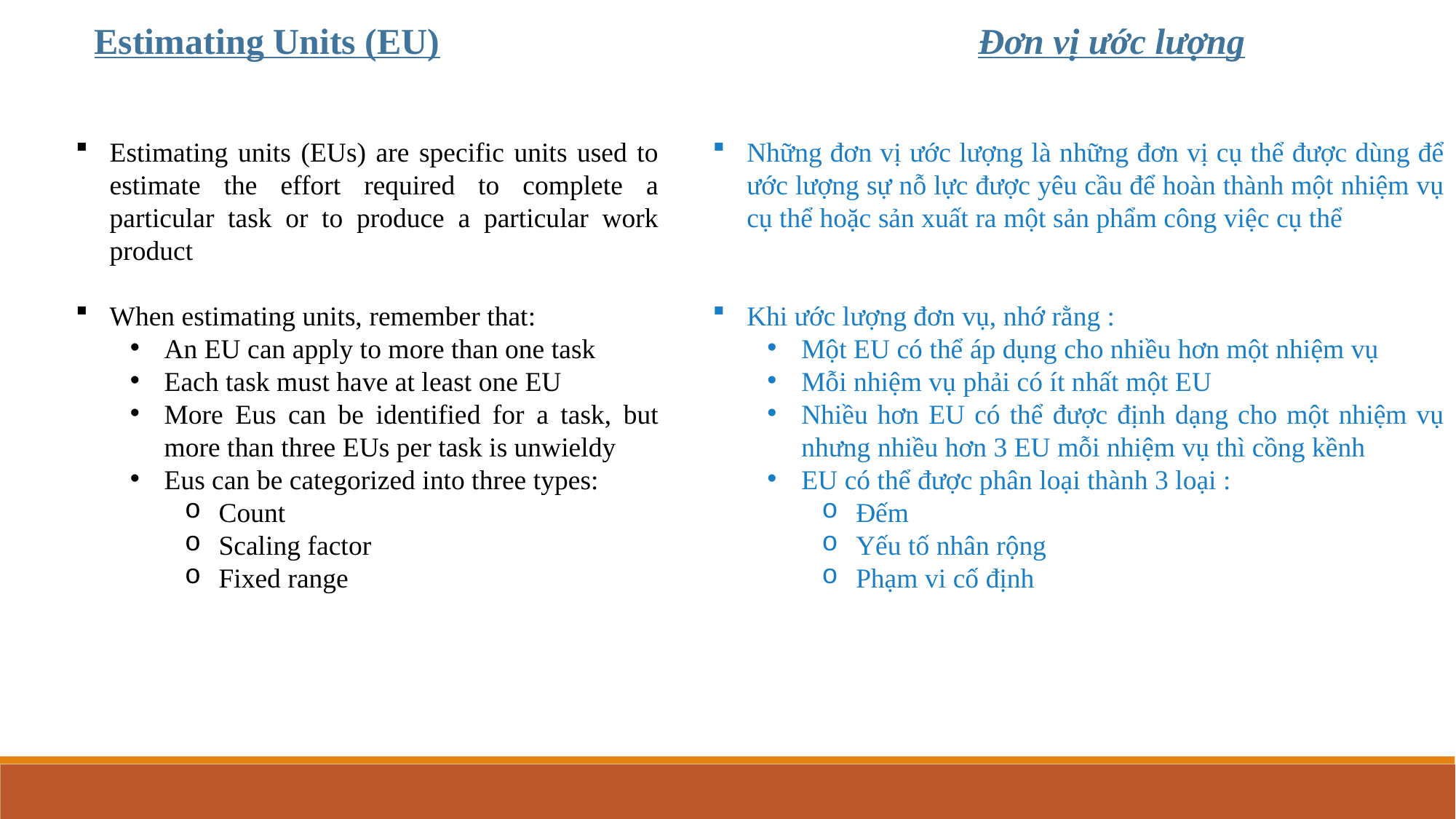

Estimating Units (EU)
Đơn vị ước lượng
Estimating units (EUs) are specific units used to estimate the effort required to complete a particular task or to produce a particular work product

When estimating units, remember that:
An EU can apply to more than one task
Each task must have at least one EU
More Eus can be identified for a task, but more than three EUs per task is unwieldy
Eus can be categorized into three types:
Count
Scaling factor
Fixed range
Những đơn vị ước lượng là những đơn vị cụ thể được dùng để ước lượng sự nỗ lực được yêu cầu để hoàn thành một nhiệm vụ cụ thể hoặc sản xuất ra một sản phẩm công việc cụ thể

Khi ước lượng đơn vụ, nhớ rằng :
Một EU có thể áp dụng cho nhiều hơn một nhiệm vụ
Mỗi nhiệm vụ phải có ít nhất một EU
Nhiều hơn EU có thể được định dạng cho một nhiệm vụ nhưng nhiều hơn 3 EU mỗi nhiệm vụ thì cồng kềnh
EU có thể được phân loại thành 3 loại :
Đếm
Yếu tố nhân rộng
Phạm vi cố định